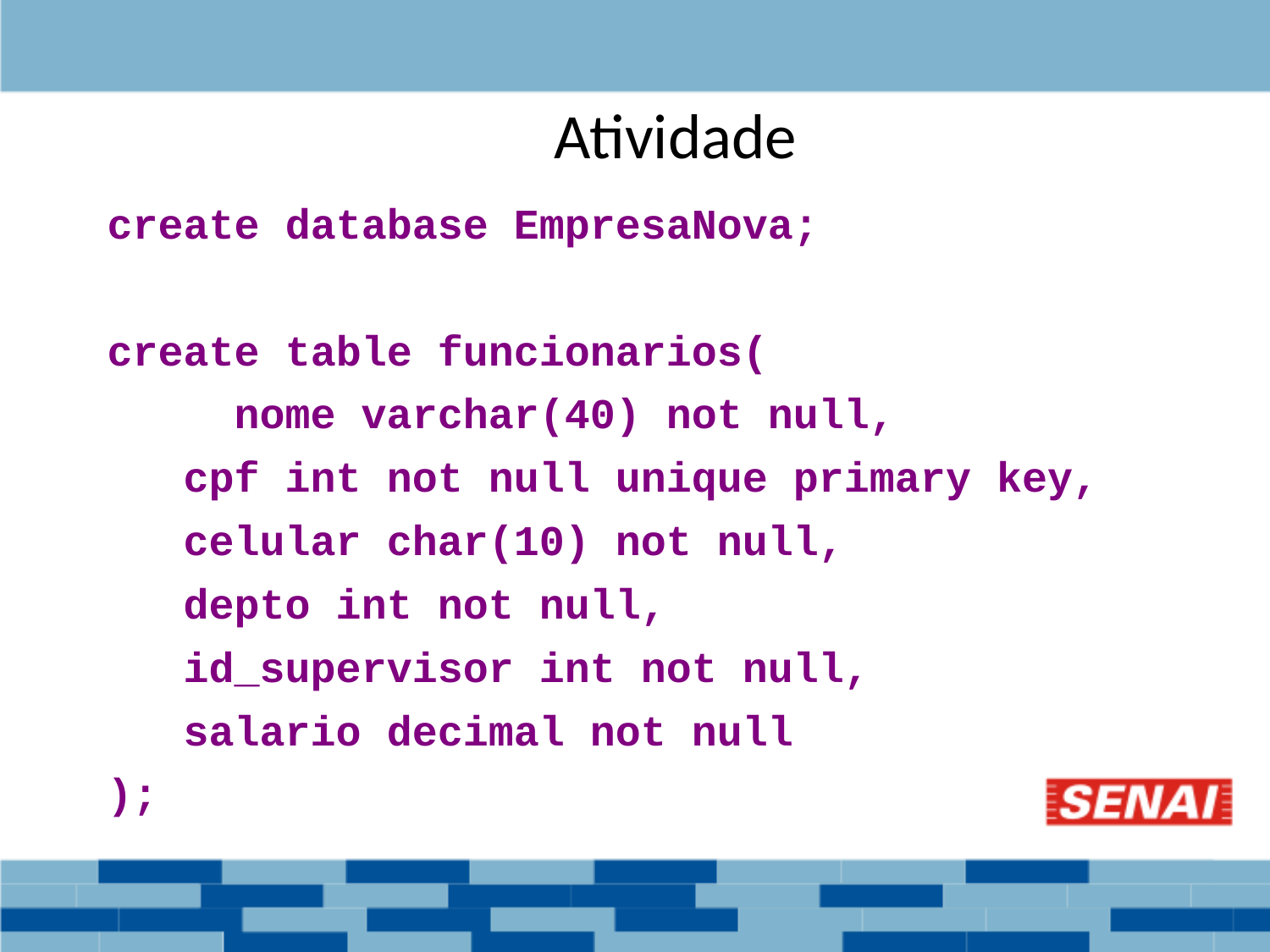

Atividade
create database EmpresaNova;

create table funcionarios(
	nome varchar(40) not null,
   cpf int not null unique primary key,
   celular char(10) not null,
   depto int not null,
   id_supervisor int not null,
   salario decimal not null
);